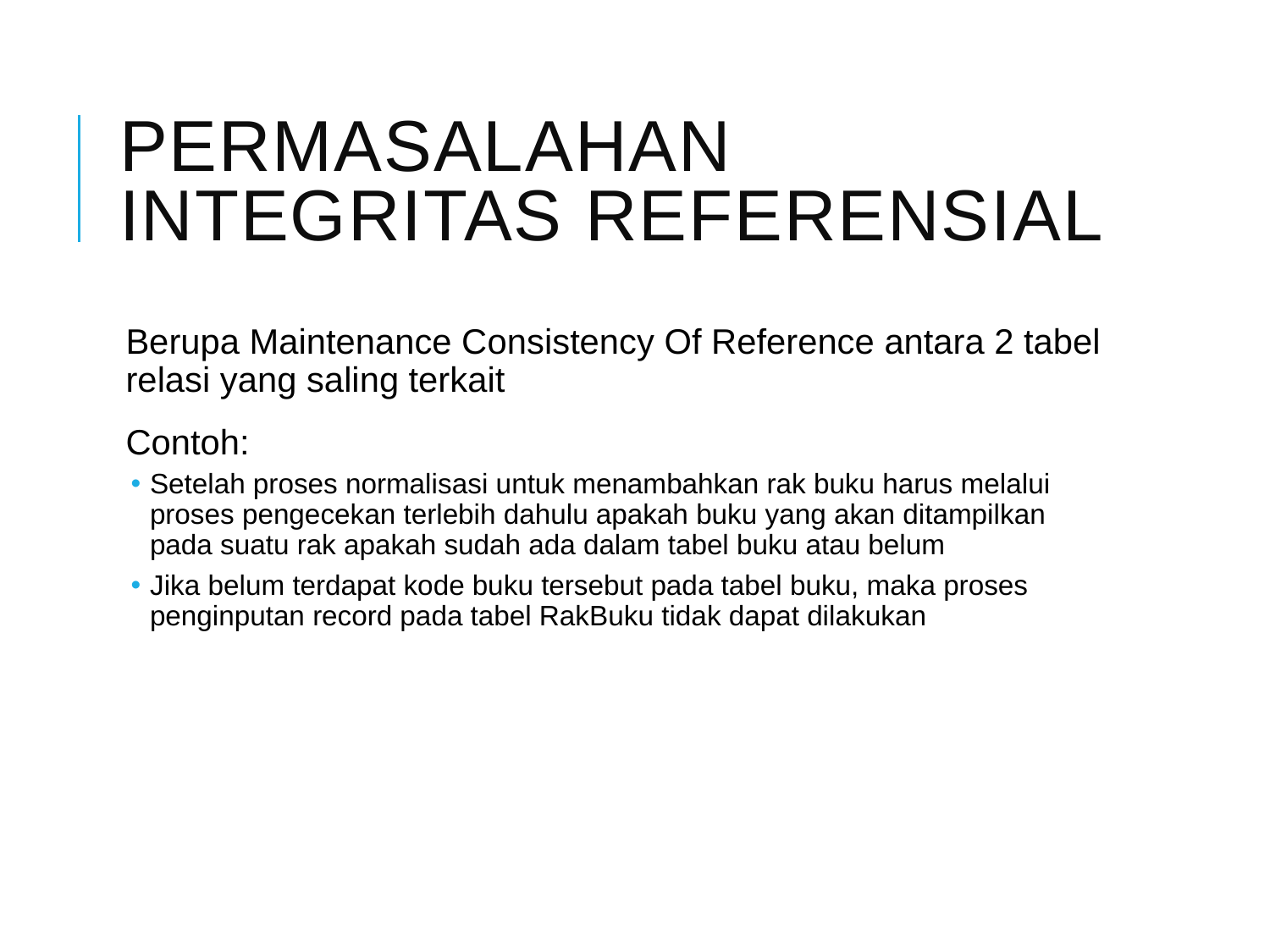

# Permasalahan Integritas Referensial
Berupa Maintenance Consistency Of Reference antara 2 tabel relasi yang saling terkait
Contoh:
Setelah proses normalisasi untuk menambahkan rak buku harus melalui proses pengecekan terlebih dahulu apakah buku yang akan ditampilkan pada suatu rak apakah sudah ada dalam tabel buku atau belum
Jika belum terdapat kode buku tersebut pada tabel buku, maka proses penginputan record pada tabel RakBuku tidak dapat dilakukan